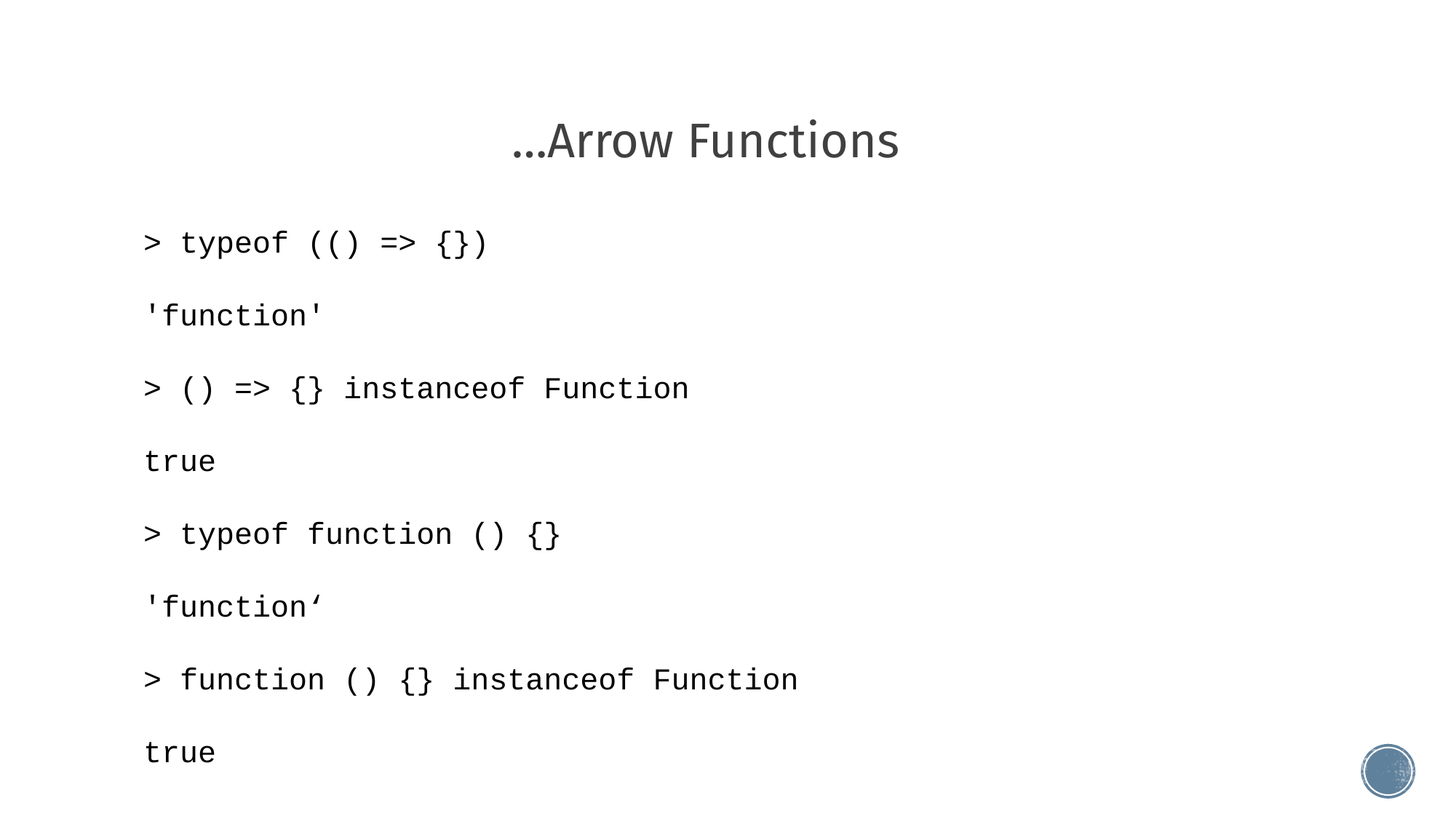

…Arrow Functions
> typeof (() => {})

'function'

> () => {} instanceof Function

true

> typeof function () {}

'function‘

> function () {} instanceof Function

true